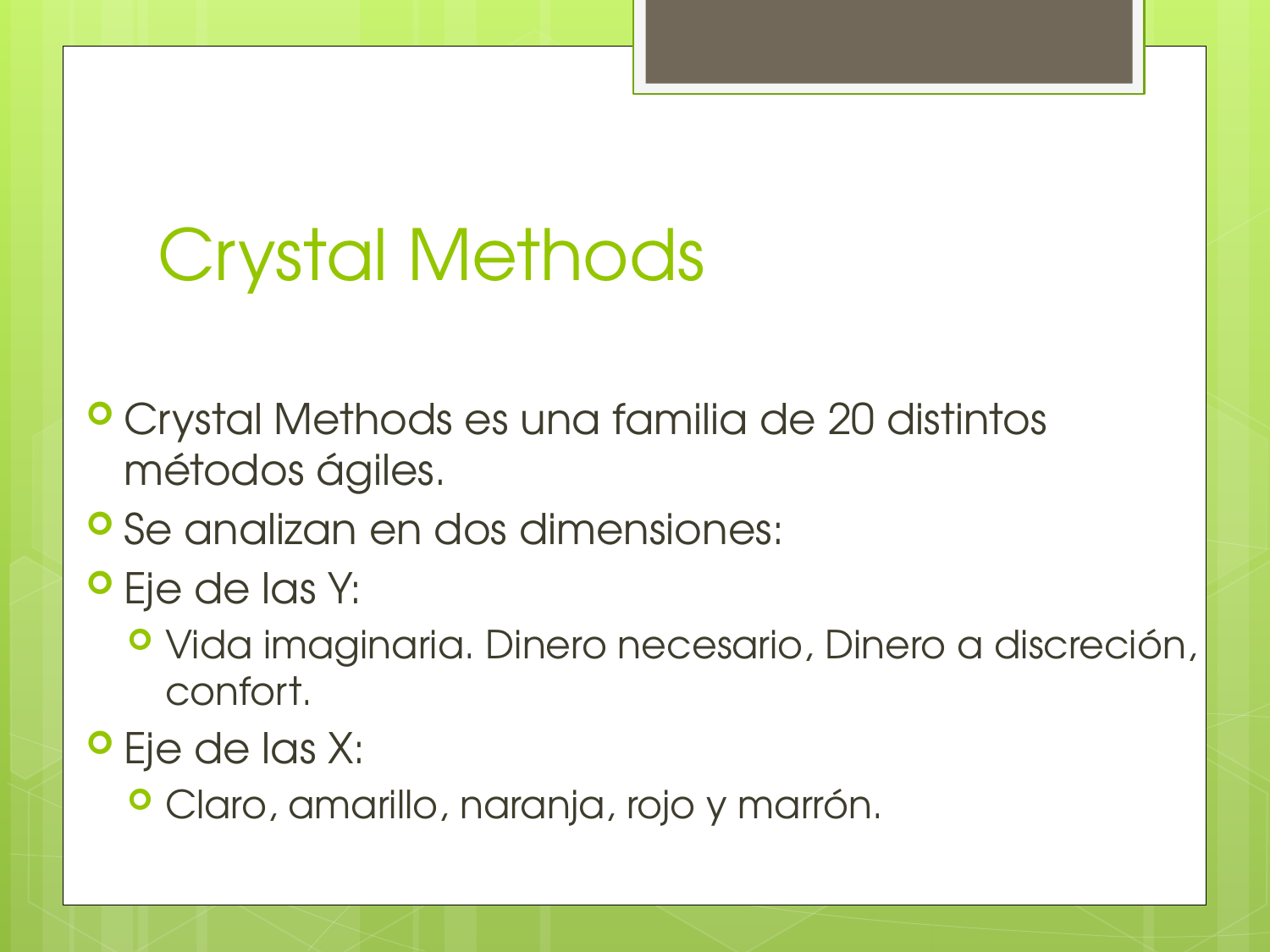

# Crystal Methods
Crystal Methods es una familia de 20 distintos métodos ágiles.
Se analizan en dos dimensiones:
Eje de las Y:
Vida imaginaria. Dinero necesario, Dinero a discreción, confort.
Eje de las X:
Claro, amarillo, naranja, rojo y marrón.